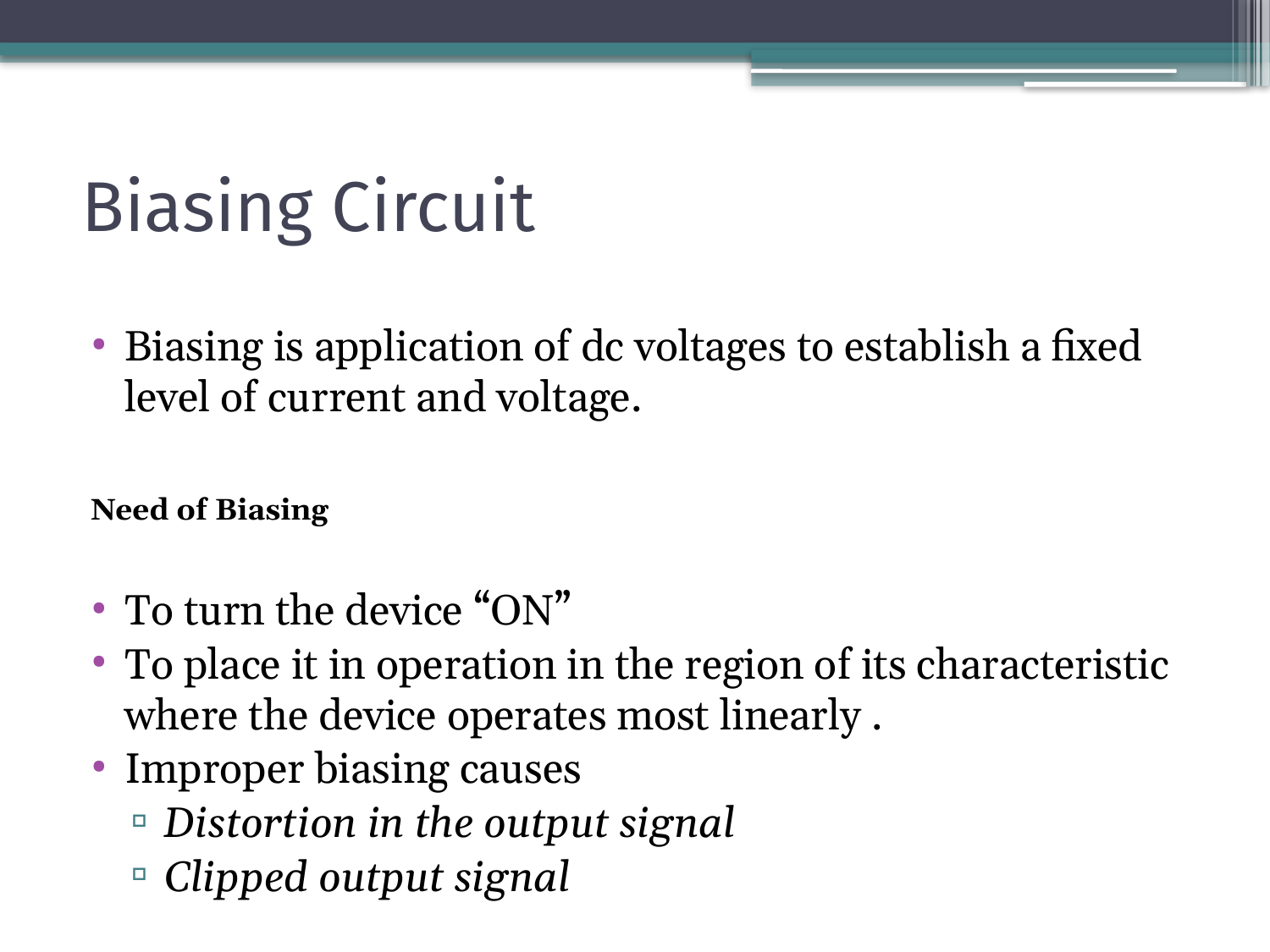

# Biasing Circuit
Biasing is application of dc voltages to establish a fixed level of current and voltage.

Need of Biasing

To turn the device “ON”
To place it in operation in the region of its characteristic where the device operates most linearly .
Improper biasing causes
Distortion in the output signal
Clipped output signal